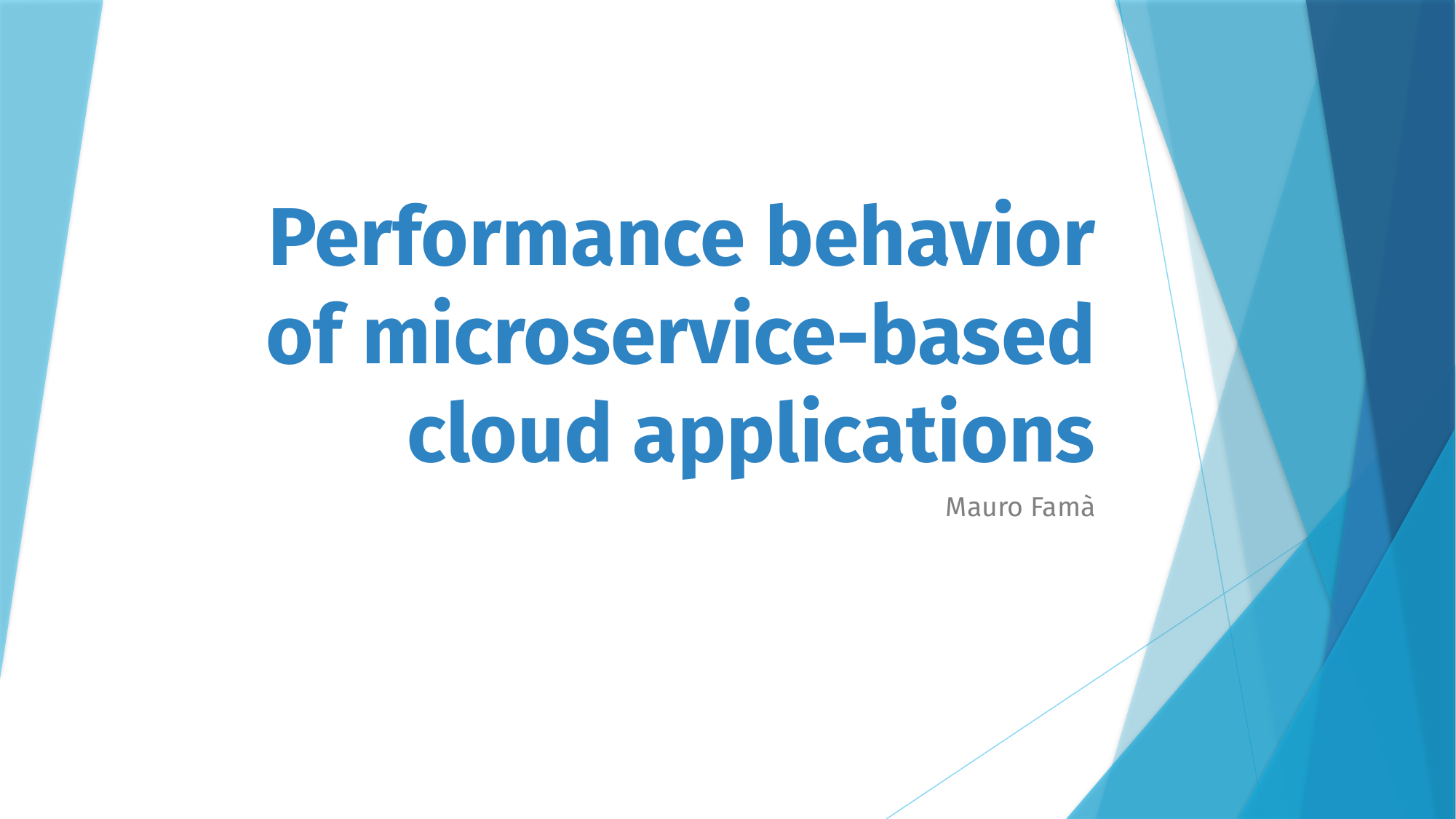

# Performance behavior of microservice-based cloud applications
Mauro Famà